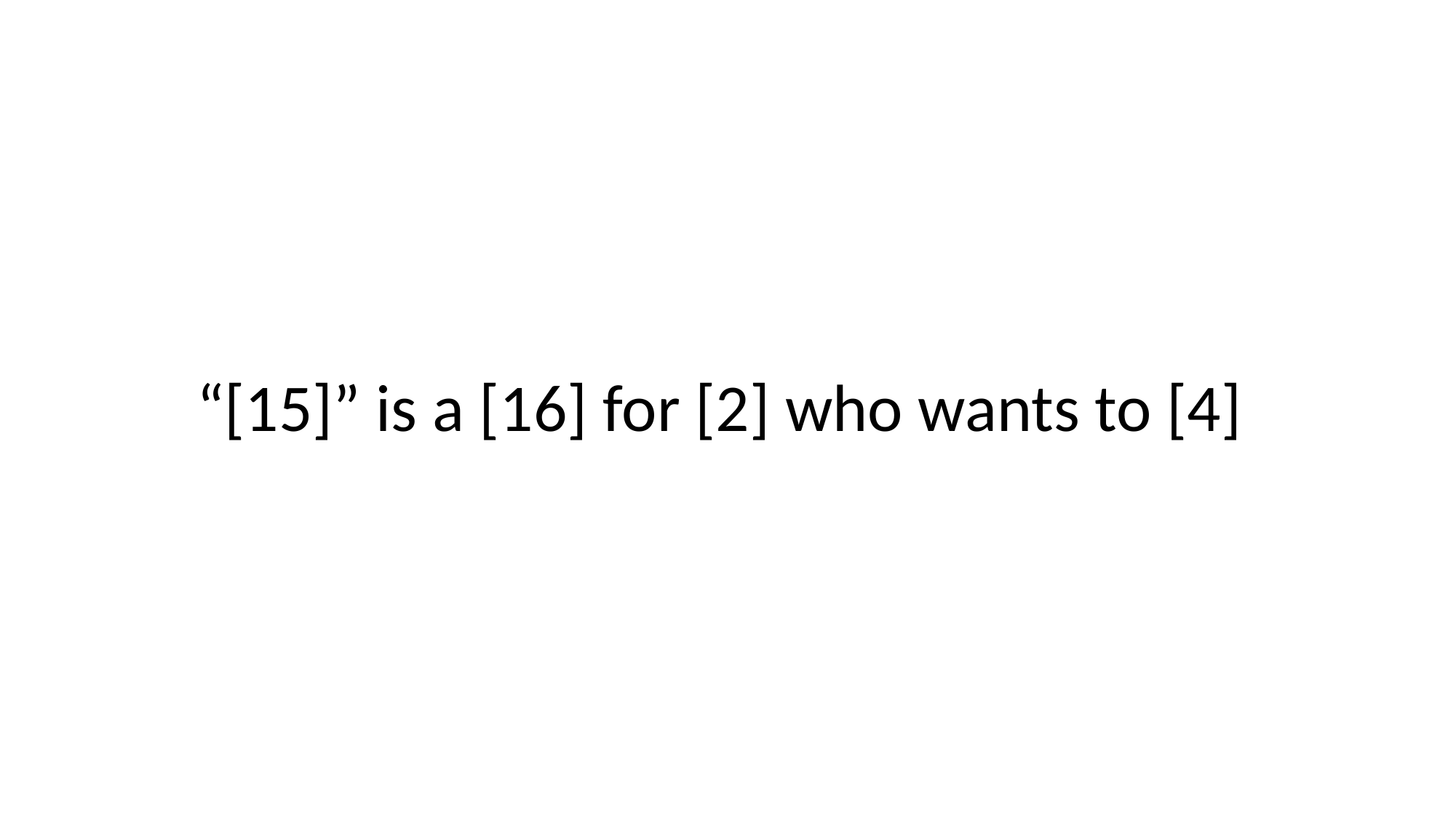

# “[15]” is a [16] for [2] who wants to [4]